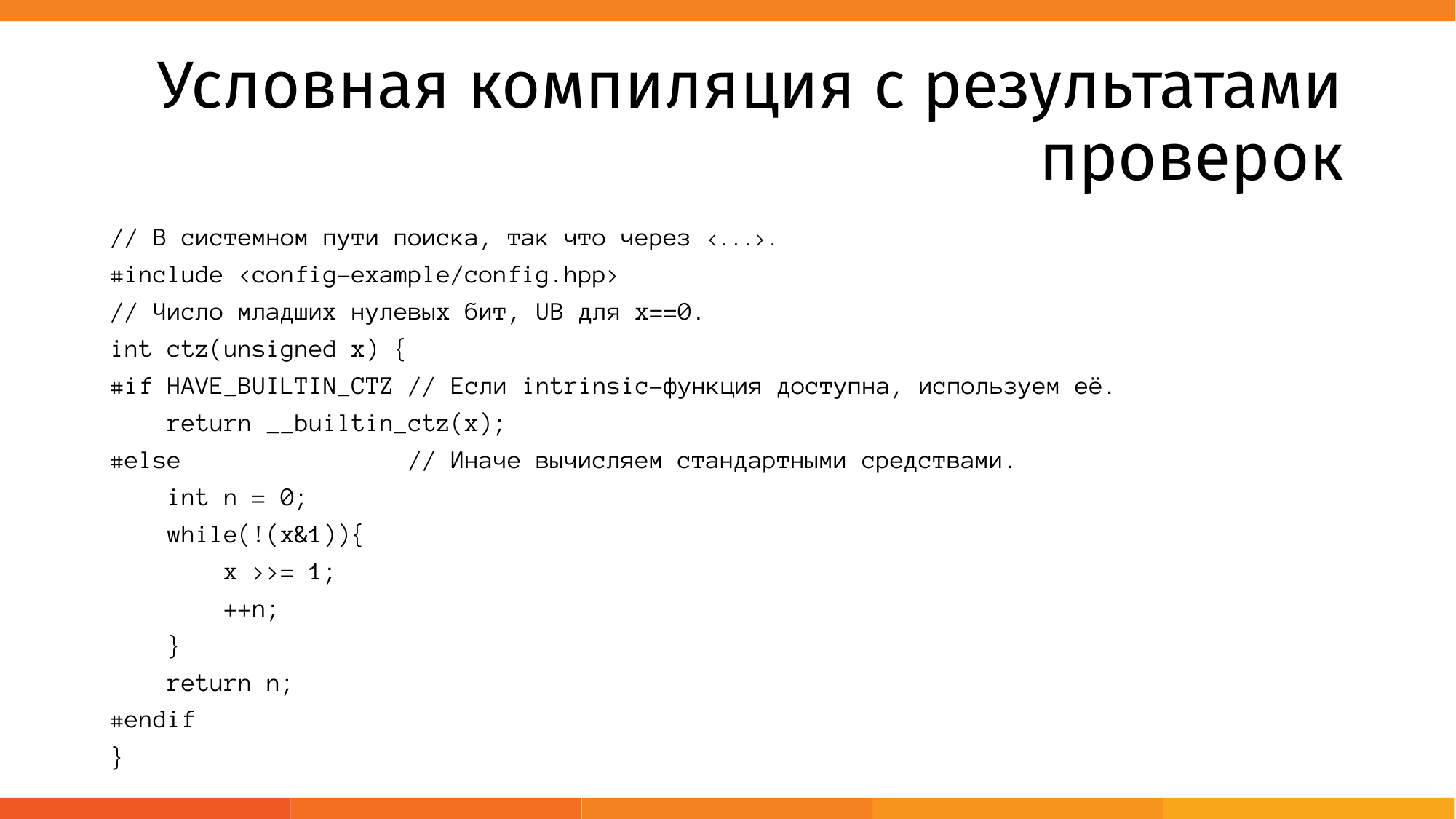

# Условная компиляция с результатами проверок
// В системном пути поиска, так что через <...>.
#include <config-example/config.hpp>
// Число младших нулевых бит, UB для x==0.
int ctz(unsigned x) {
#if HAVE_BUILTIN_CTZ // Если intrinsic-функция доступна, используем её.
    return __builtin_ctz(x);
#else                // Иначе вычисляем стандартными средствами.
    int n = 0;
    while(!(x&1)){
        x >>= 1;
        ++n;
    }
    return n;
#endif
}